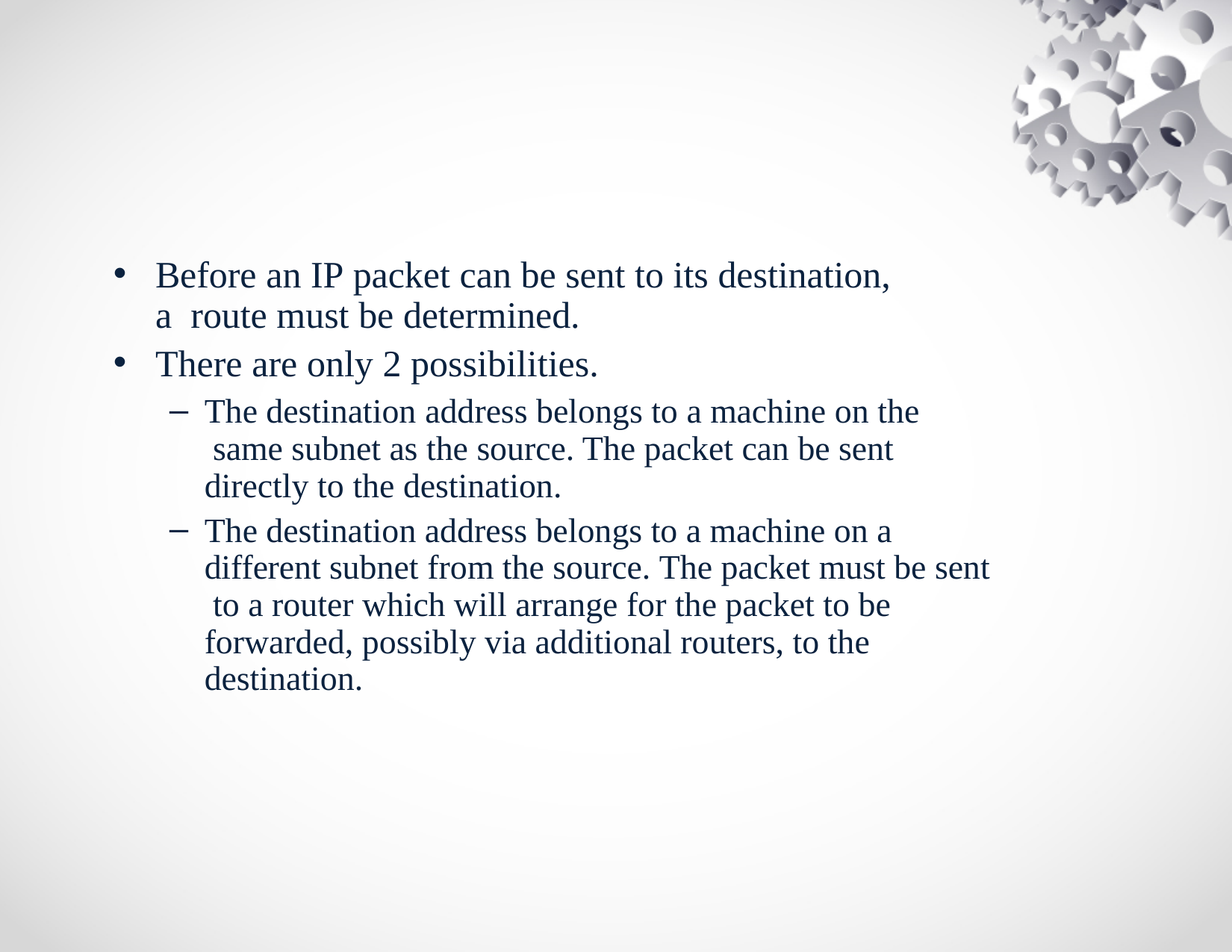

Before an IP packet can be sent to its destination, a  route must be determined.
There are only 2 possibilities.
The destination address belongs to a machine on the  same subnet as the source. The packet can be sent  directly to the destination.
The destination address belongs to a machine on a  different subnet from the source. The packet must be sent  to a router which will arrange for the packet to be  forwarded, possibly via additional routers, to the  destination.